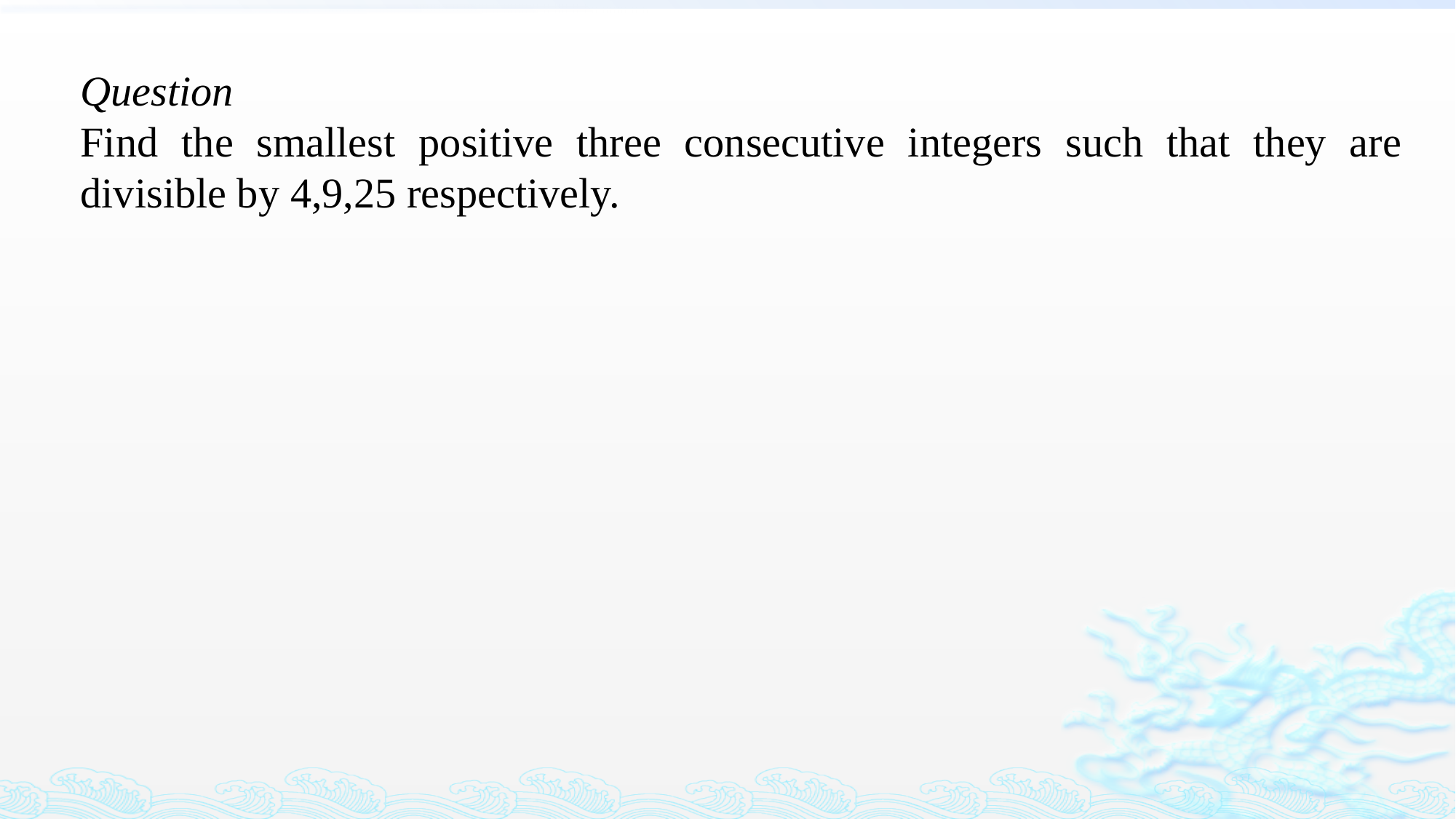

Question
Find the smallest positive three consecutive integers such that they are divisible by 4,9,25 respectively.